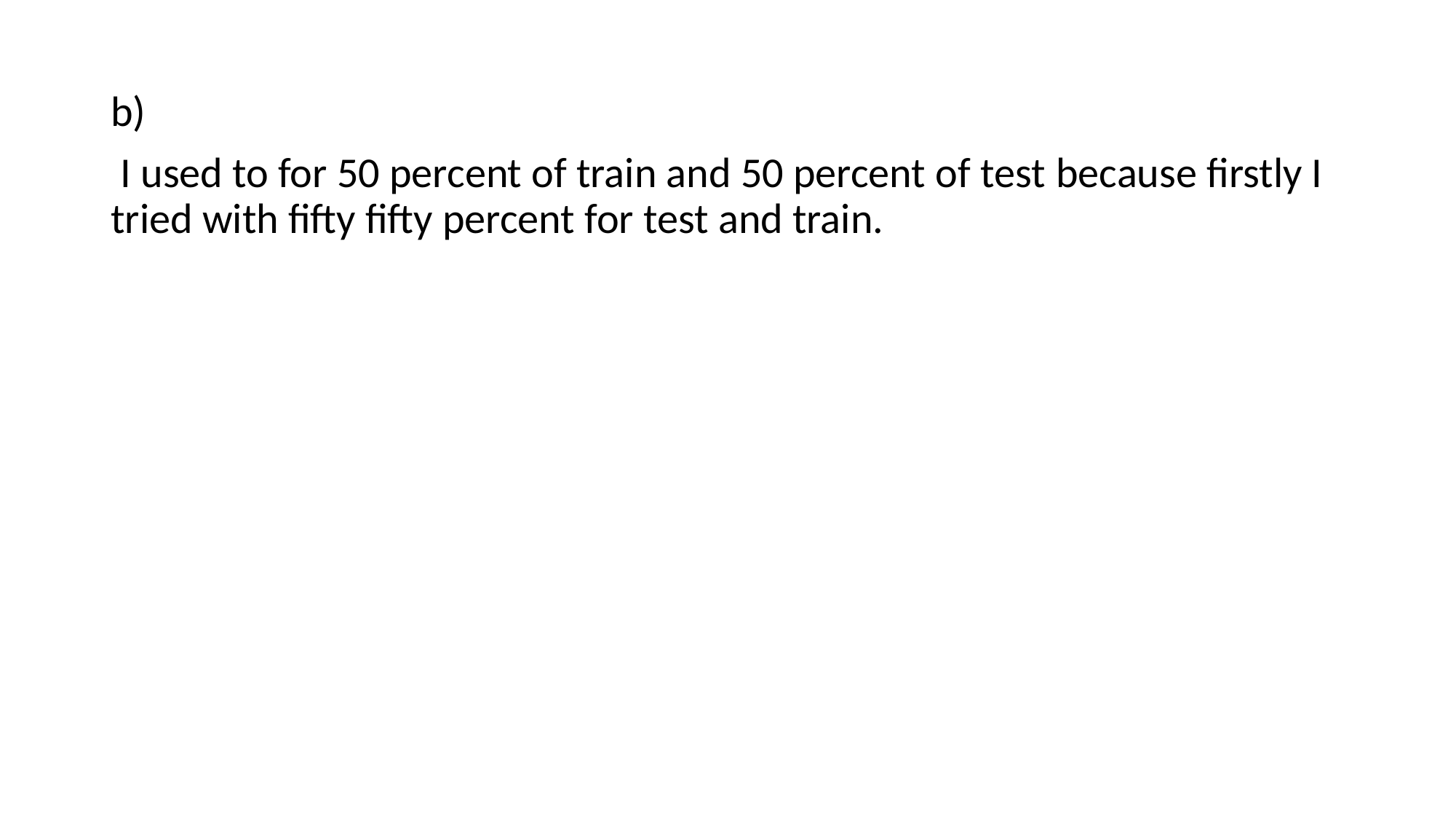

b)
 I used to for 50 percent of train and 50 percent of test because firstly I tried with fifty fifty percent for test and train.